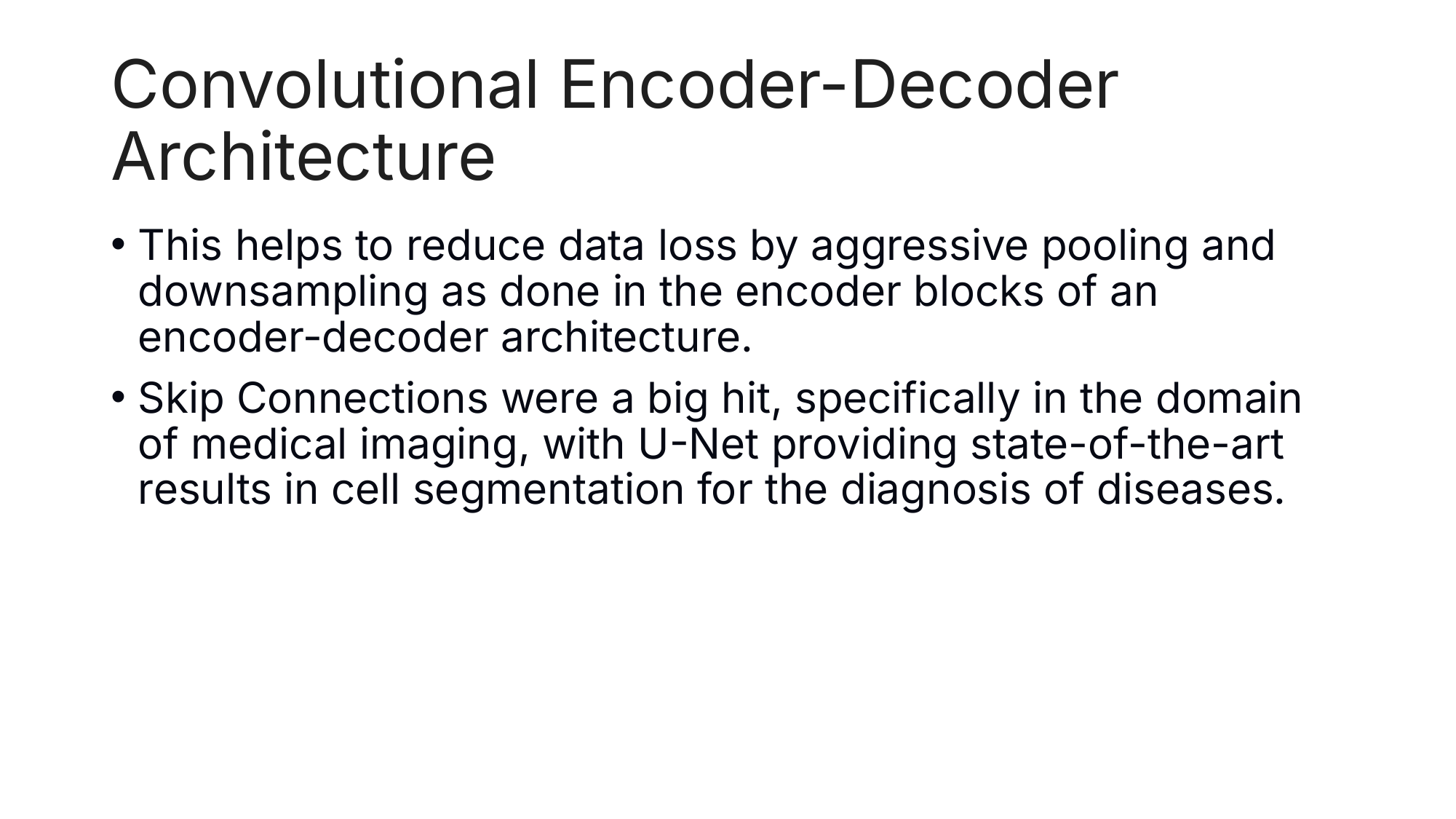

# Convolutional Encoder-Decoder Architecture
This helps to reduce data loss by aggressive pooling and downsampling as done in the encoder blocks of an encoder-decoder architecture.
Skip Connections were a big hit, specifically in the domain of medical imaging, with U-Net providing state-of-the-art results in cell segmentation for the diagnosis of diseases.